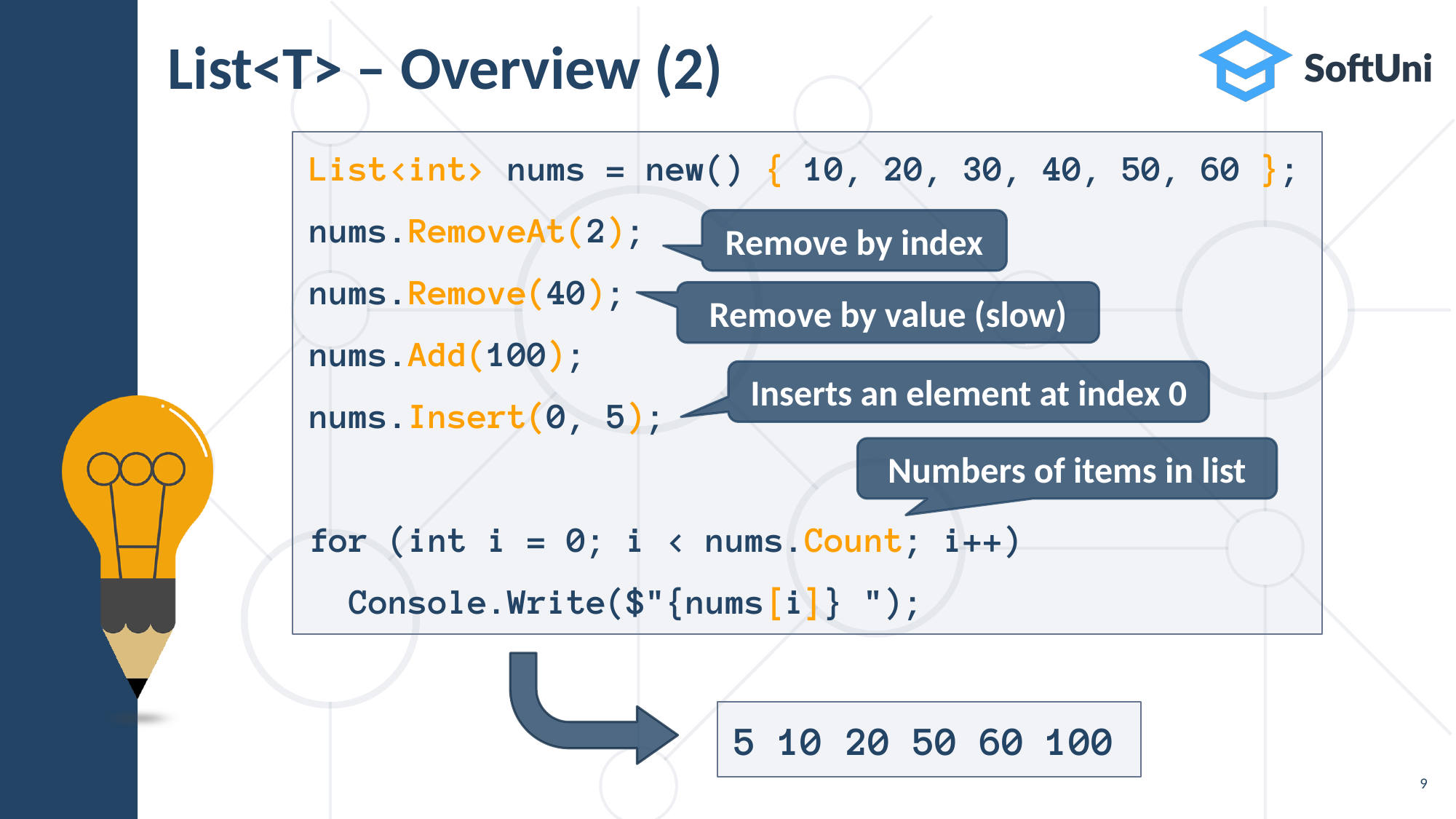

# List<T> – Overview (2)
List<int> nums = new() { 10, 20, 30, 40, 50, 60 };
nums.RemoveAt(2);
nums.Remove(40);
nums.Add(100);
nums.Insert(0, 5);

for (int i = 0; i < nums.Count; i++)
  Console.Write($"{nums[i]} ");
Remove by index
Remove by value (slow)
Inserts an element at index 0
Numbers of items in list

5 10 20 50 60 100
9